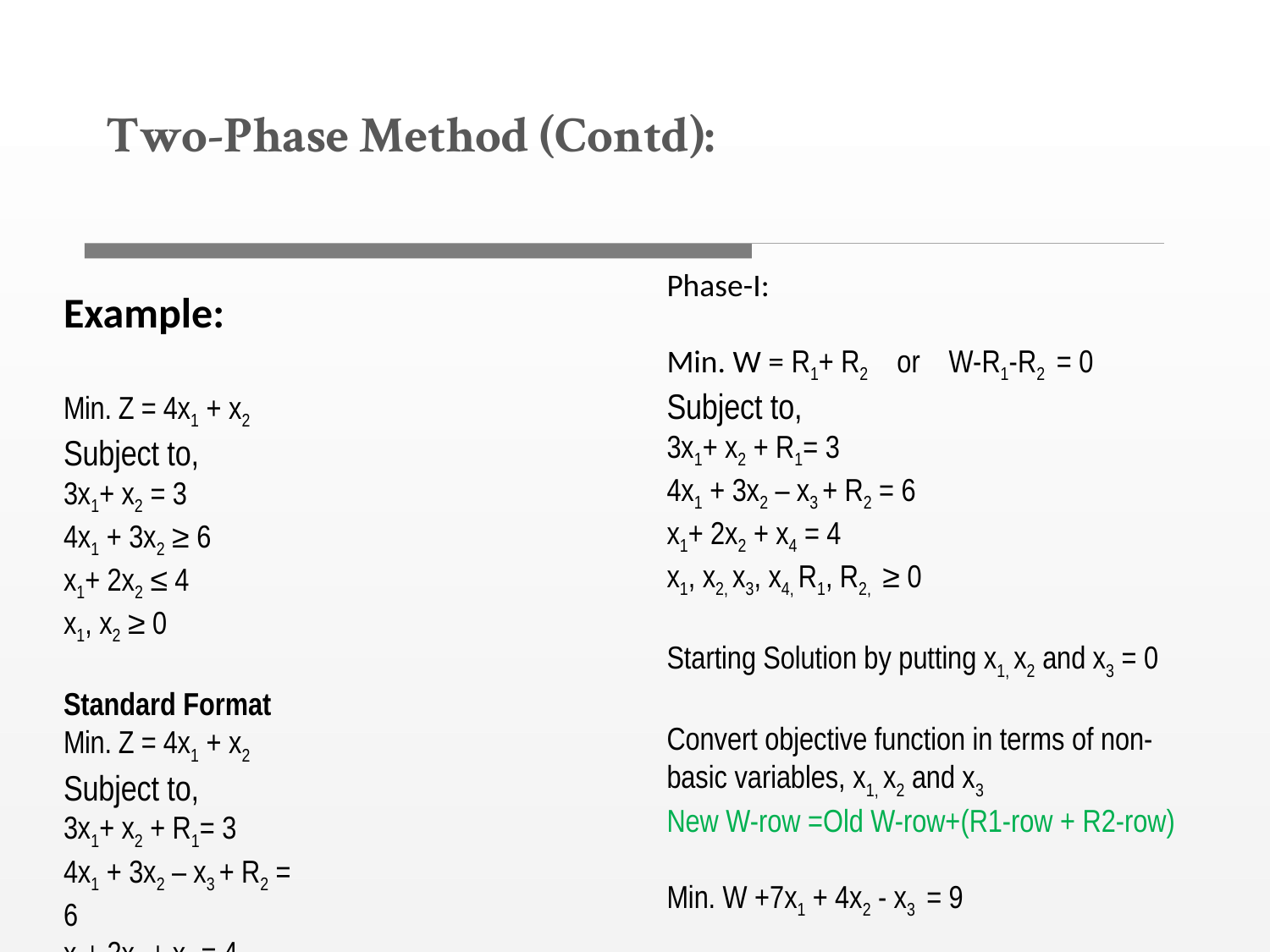

# Two-Phase Method (Contd):
Phase-I:

Min. W = R1+ R2    or    W-R1-R2  = 0
Subject to,
3x1+ x2 + R1= 3
4x1 + 3x2 – x3 + R2 = 6
x1+ 2x2 + x4 = 4
x1, x2, x3, x4, R1, R2,  ≥ 0

Starting Solution by putting x1, x2 and x3 = 0

Convert objective function in terms of non-basic variables, x1, x2 and x3
New W-row =Old W-row+(R1-row + R2-row)

Min. W +7x1 + 4x2 - x3  = 9
Subject to the constraints as above

Example:

Min. Z = 4x1 + x2
Subject to,
3x1+ x2 = 3
4x1 + 3x2 ≥ 6
x1+ 2x2 ≤ 4
x1, x2 ≥ 0

Standard Format
Min. Z = 4x1 + x2
Subject to,
3x1+ x2 + R1= 3
4x1 + 3x2 – x3 + R2 = 6
x1+ 2x2 + x4 = 4
x1, x2, x3, x4, R1, R2,  ≥ 0